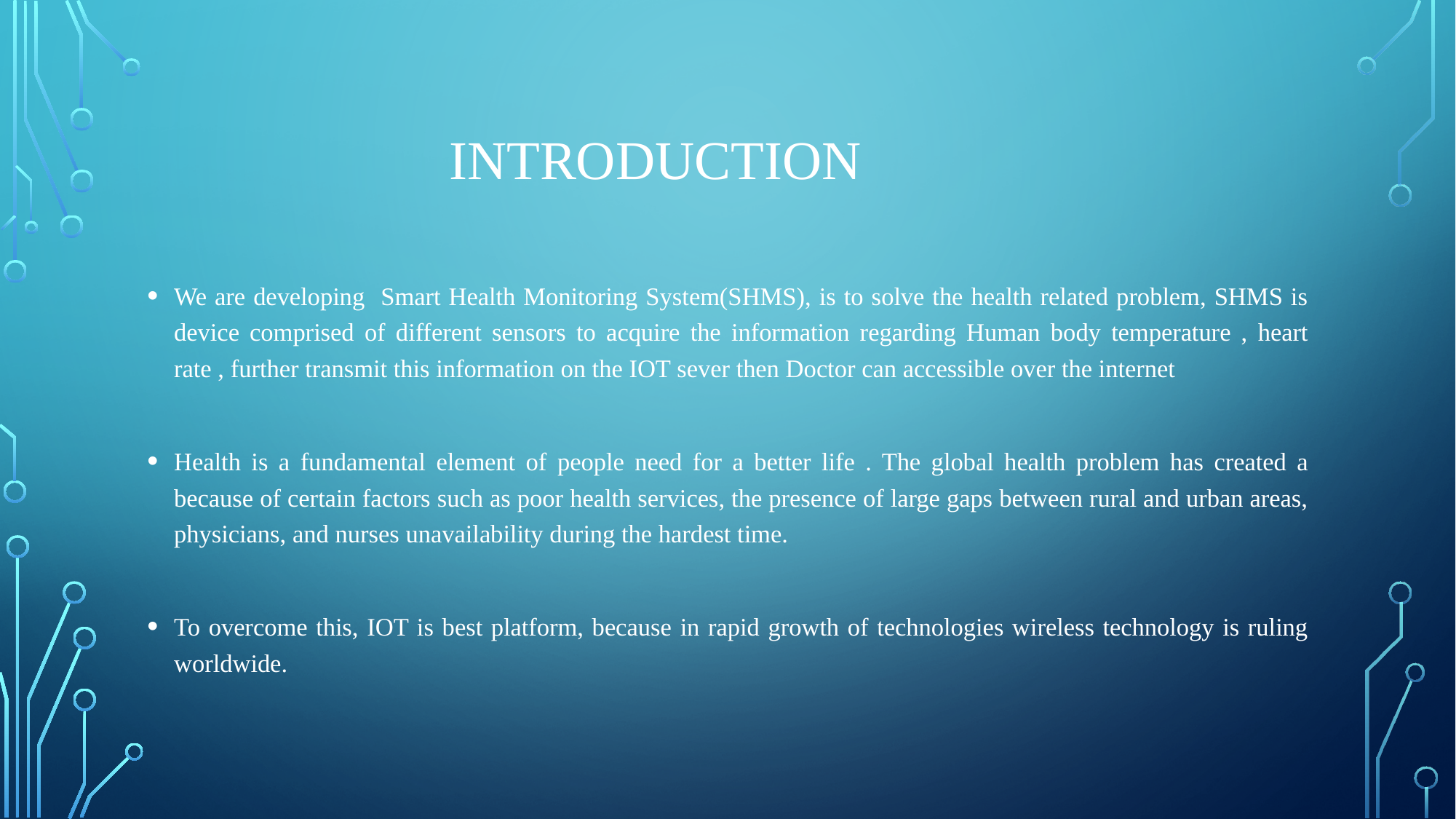

# Introduction
We are developing  Smart Health Monitoring System(SHMS), is to solve the health related problem, SHMS is device comprised of different sensors to acquire the information regarding Human body temperature , heart rate , further transmit this information on the IOT sever then Doctor can accessible over the internet

Health is a fundamental element of people need for a better life . The global health problem has created a because of certain factors such as poor health services, the presence of large gaps between rural and urban areas, physicians, and nurses unavailability during the hardest time.

To overcome this, IOT is best platform, because in rapid growth of technologies wireless technology is ruling worldwide.